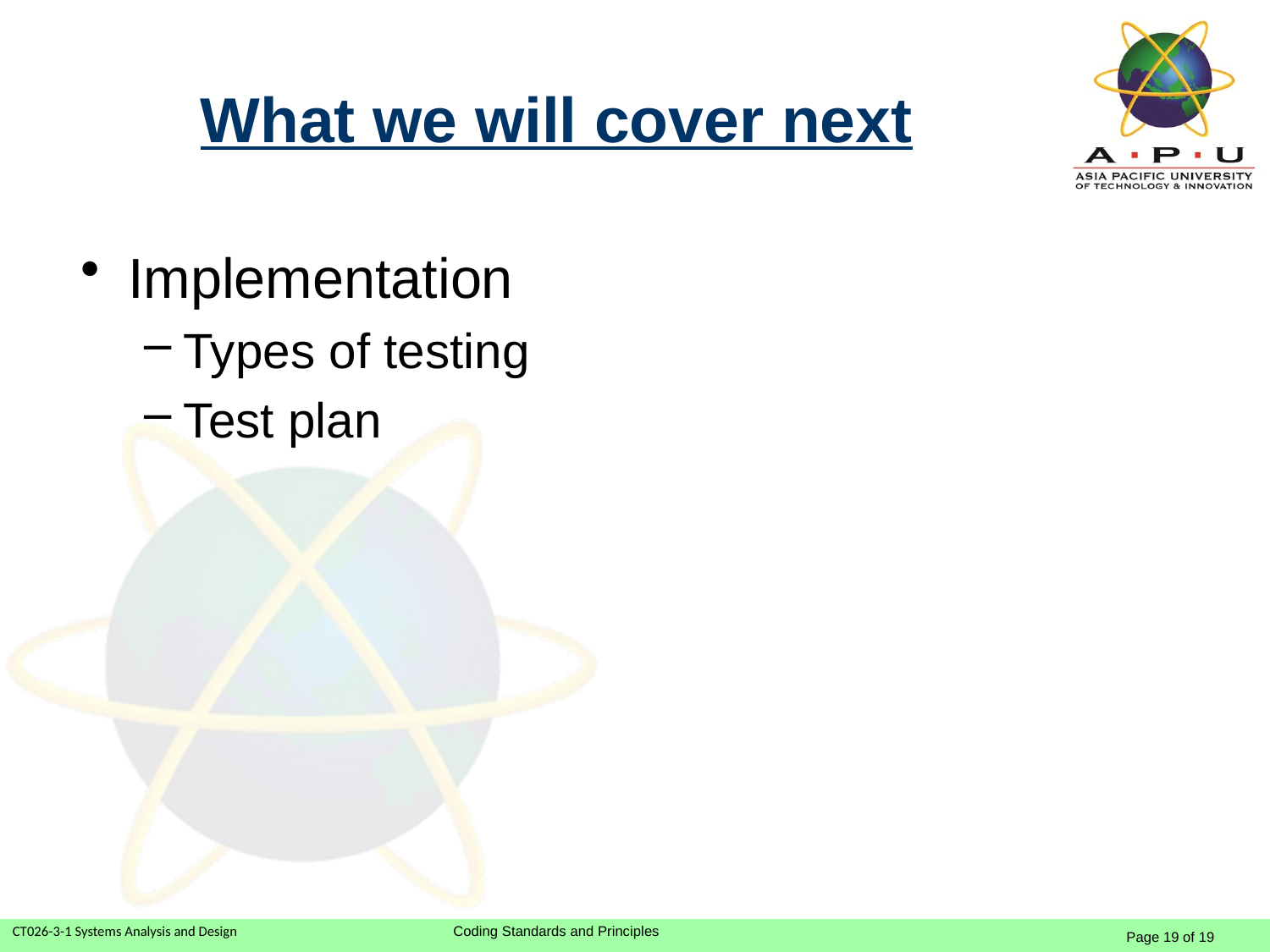

# What we will cover next
Implementation
Types of testing
Test plan